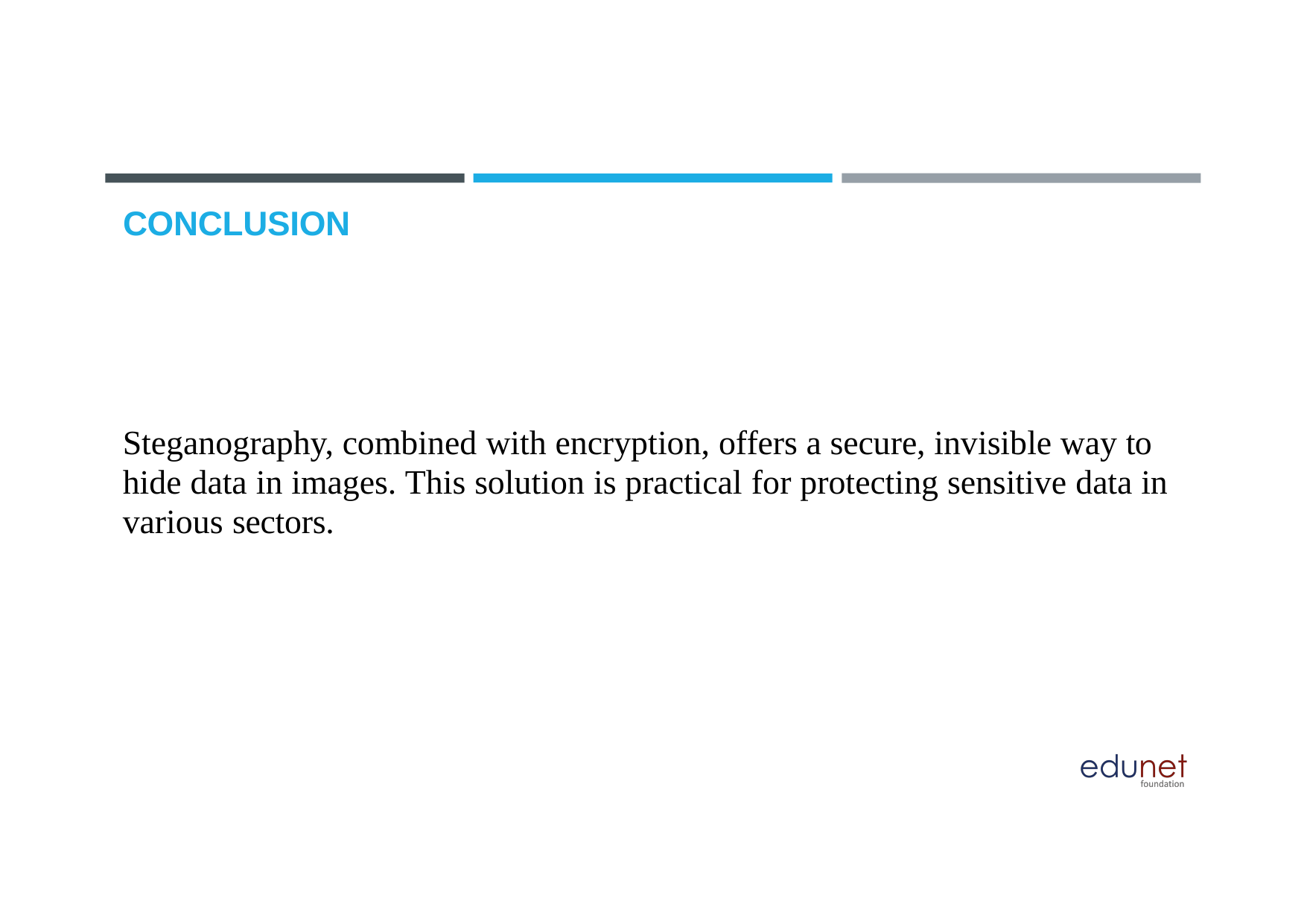

# CONCLUSION
Steganography, combined with encryption, offers a secure, invisible way to hide data in images. This solution is practical for protecting sensitive data in various sectors.